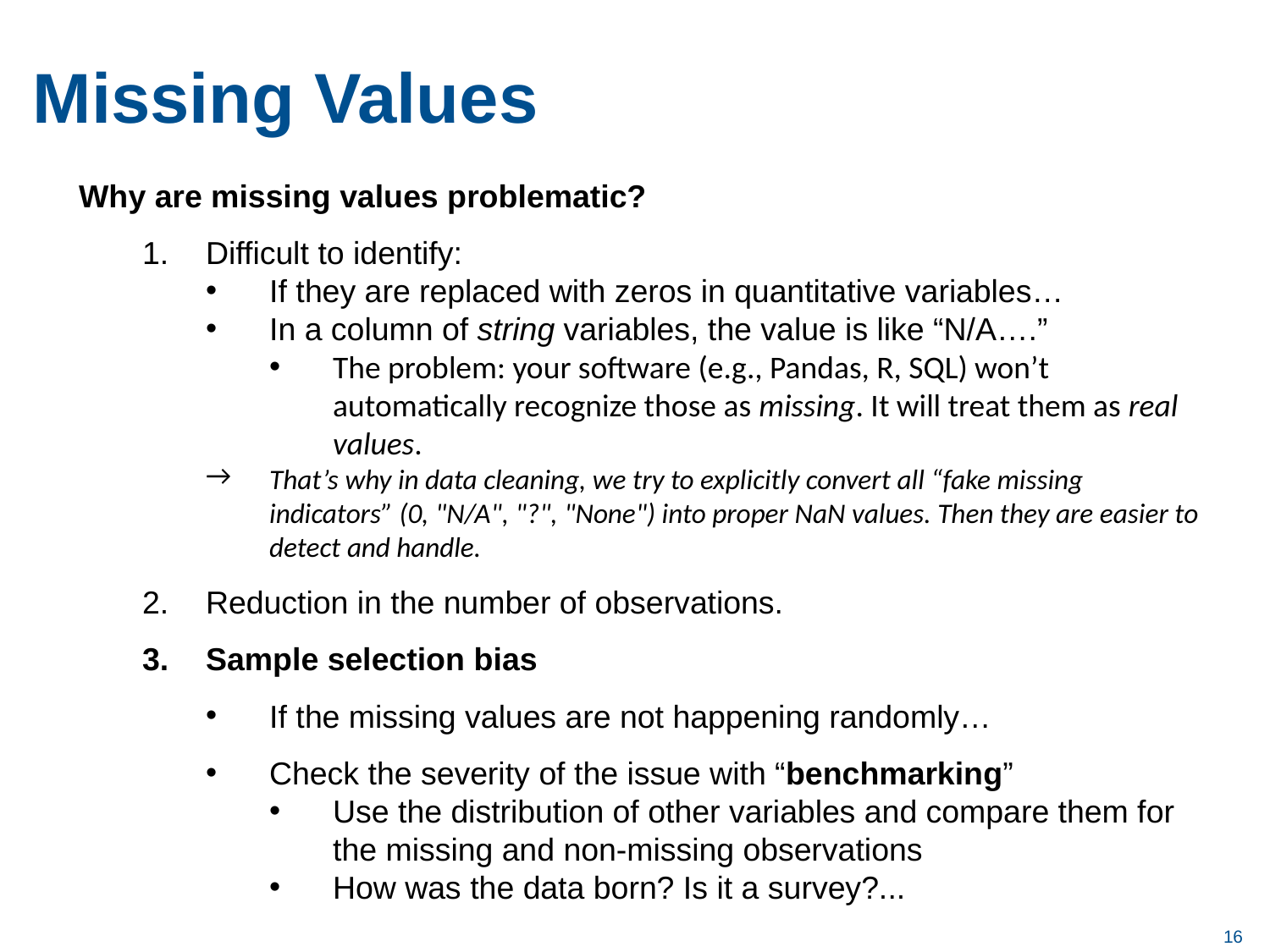

Missing Values

Why are missing values problematic?
Difficult to identify:
If they are replaced with zeros in quantitative variables…
In a column of string variables, the value is like “N/A….”
The problem: your software (e.g., Pandas, R, SQL) won’t automatically recognize those as missing. It will treat them as real values.
That’s why in data cleaning, we try to explicitly convert all “fake missing indicators” (0, "N/A", "?", "None") into proper NaN values. Then they are easier to detect and handle.
Reduction in the number of observations.
Sample selection bias
If the missing values are not happening randomly…
Check the severity of the issue with “benchmarking”
Use the distribution of other variables and compare them for the missing and non-missing observations
How was the data born? Is it a survey?...
16